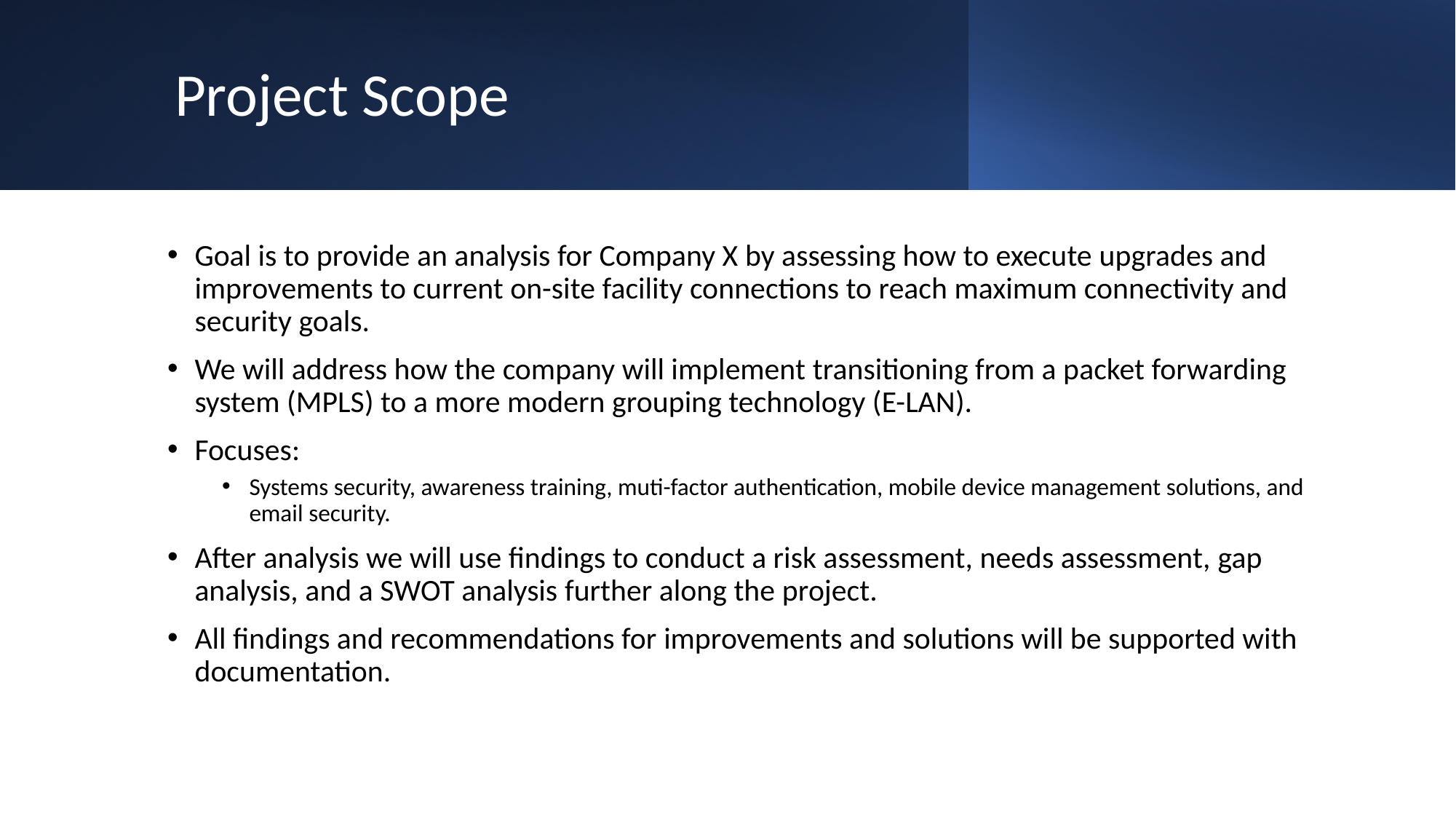

# Project Scope
Goal is to provide an analysis for Company X by assessing how to execute upgrades and improvements to current on-site facility connections to reach maximum connectivity and security goals.
We will address how the company will implement transitioning from a packet forwarding system (MPLS) to a more modern grouping technology (E-LAN).
Focuses:
Systems security, awareness training, muti-factor authentication, mobile device management solutions, and email security.
After analysis we will use findings to conduct a risk assessment, needs assessment, gap analysis, and a SWOT analysis further along the project.
All findings and recommendations for improvements and solutions will be supported with documentation.